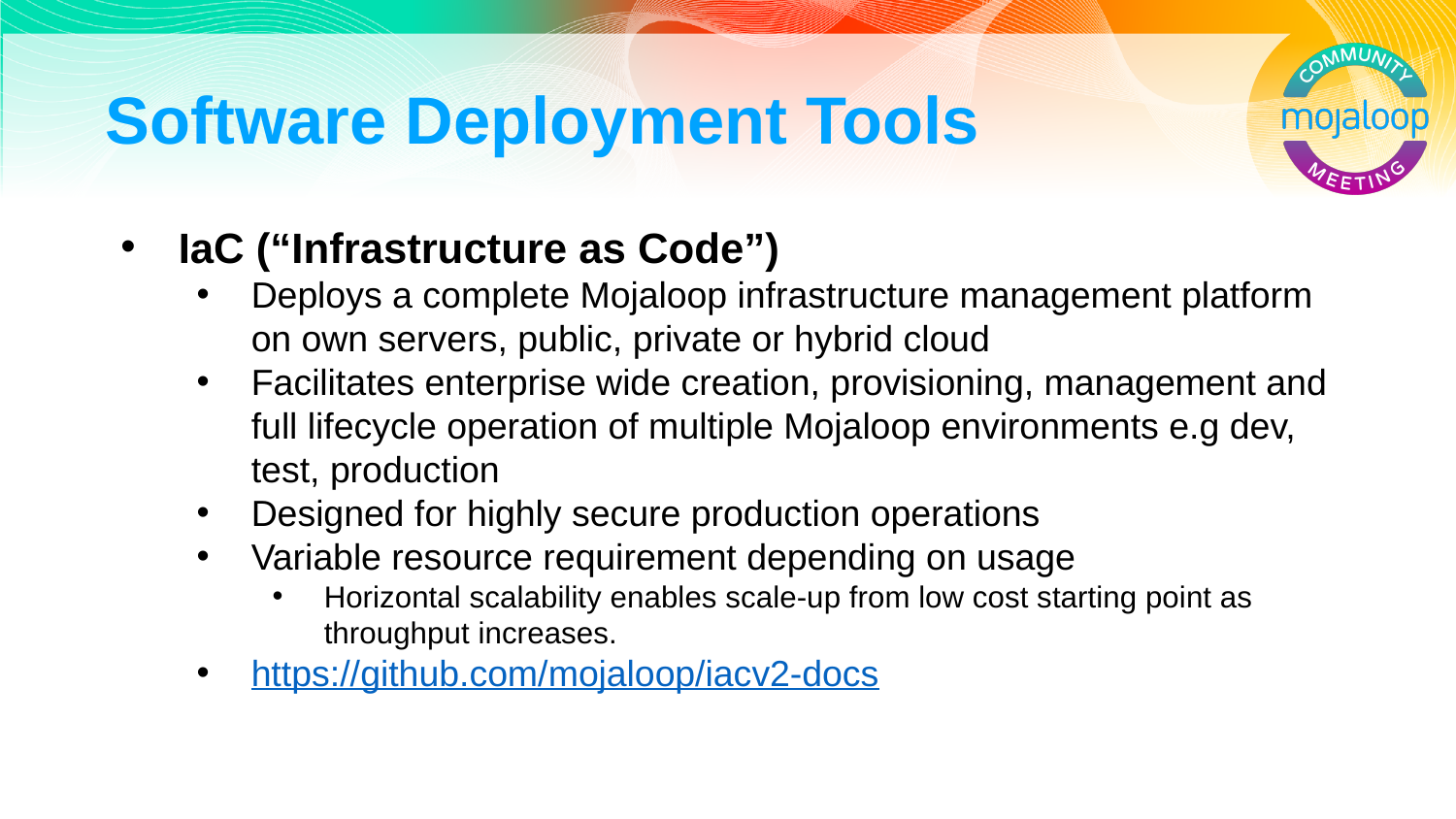

# Software Deployment Tools
IaC (“Infrastructure as Code”)
Deploys a complete Mojaloop infrastructure management platform on own servers, public, private or hybrid cloud
Facilitates enterprise wide creation, provisioning, management and full lifecycle operation of multiple Mojaloop environments e.g dev, test, production
Designed for highly secure production operations
Variable resource requirement depending on usage
Horizontal scalability enables scale-up from low cost starting point as throughput increases.
https://github.com/mojaloop/iacv2-docs